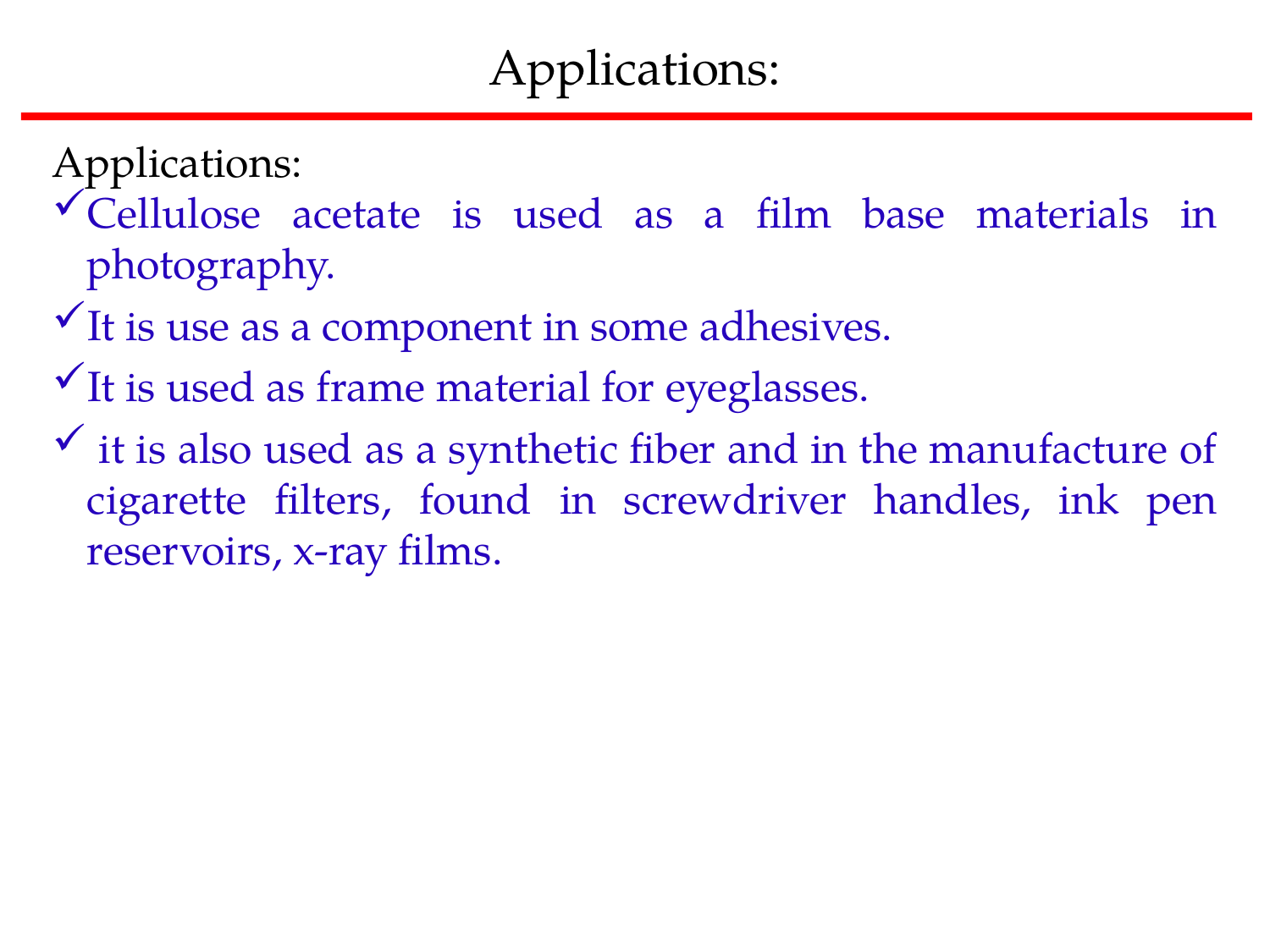

Applications:

Applications:
Cellulose acetate is used as a film base materials in photography.
It is use as a component in some adhesives.
It is used as frame material for eyeglasses.
 it is also used as a synthetic fiber and in the manufacture of cigarette filters, found in screwdriver handles, ink pen reservoirs, x-ray films.